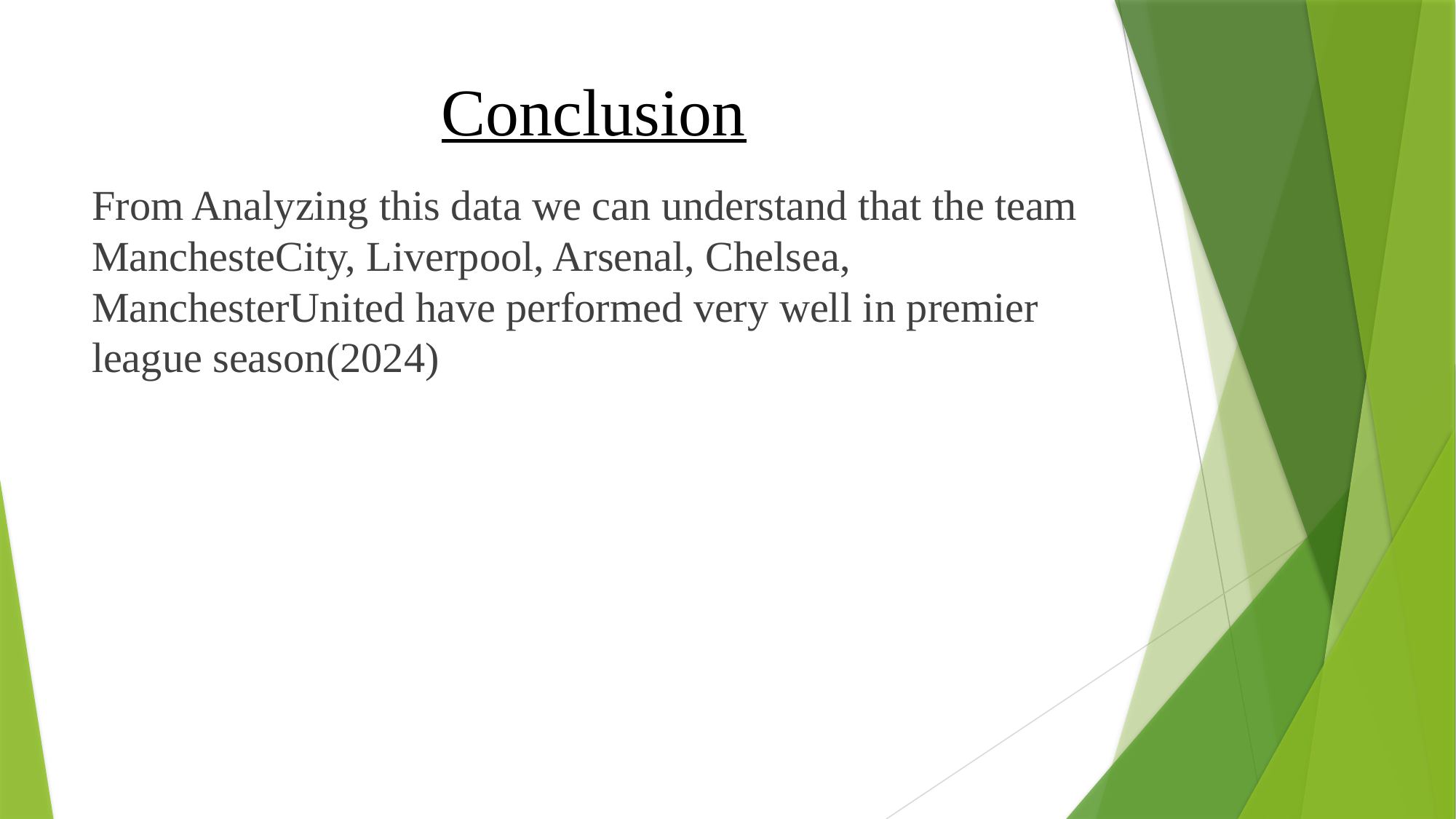

# Conclusion
From Analyzing this data we can understand that the team ManchesteCity, Liverpool, Arsenal, Chelsea, ManchesterUnited have performed very well in premier league season(2024)